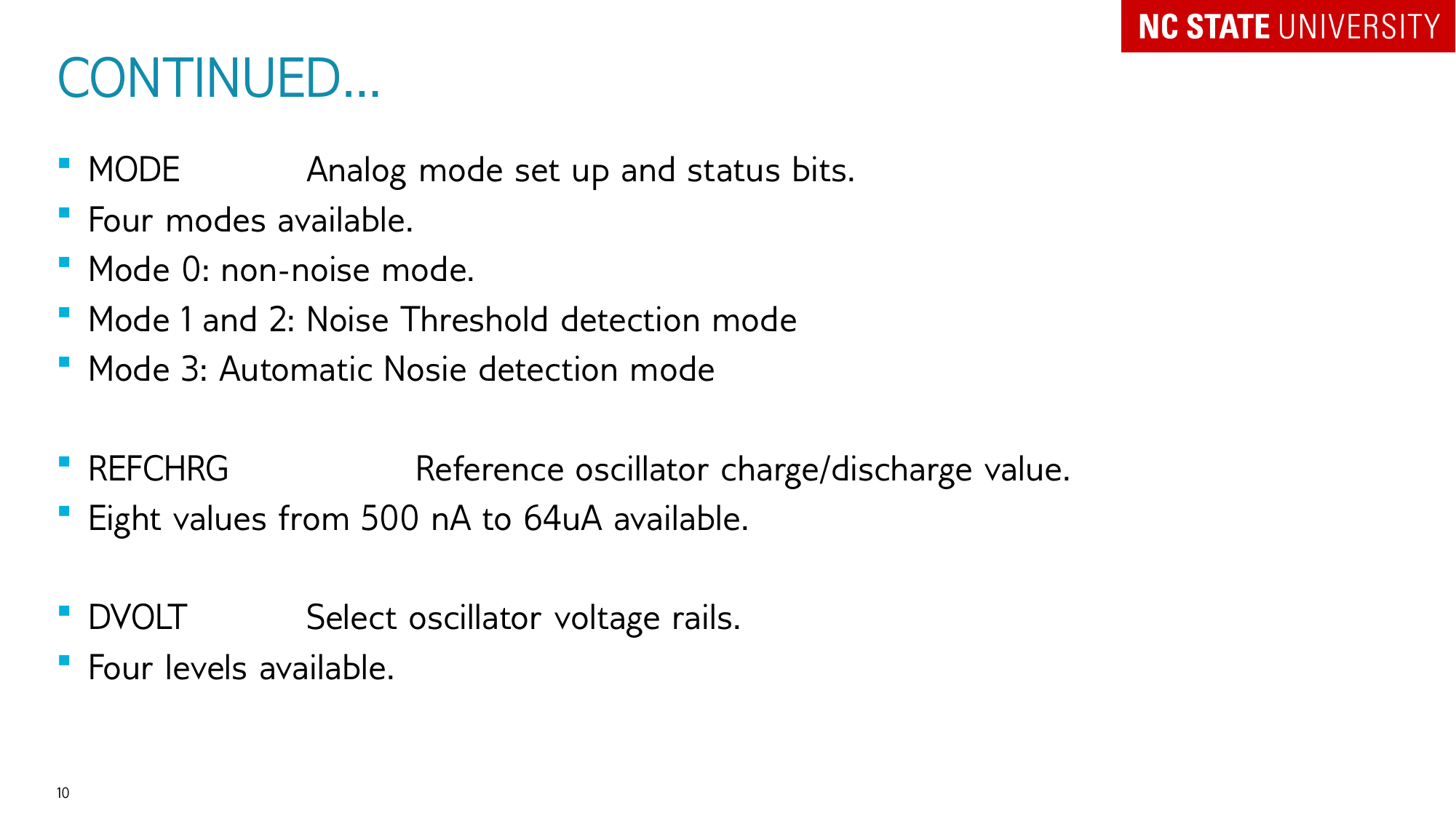

# CONTINUED…

MODE		Analog mode set up and status bits.
Four modes available.
Mode 0: non-noise mode.
Mode 1 and 2: Noise Threshold detection mode
Mode 3: Automatic Nosie detection mode

REFCHRG		Reference oscillator charge/discharge value.
Eight values from 500 nA to 64uA available.

DVOLT		Select oscillator voltage rails.
Four levels available.